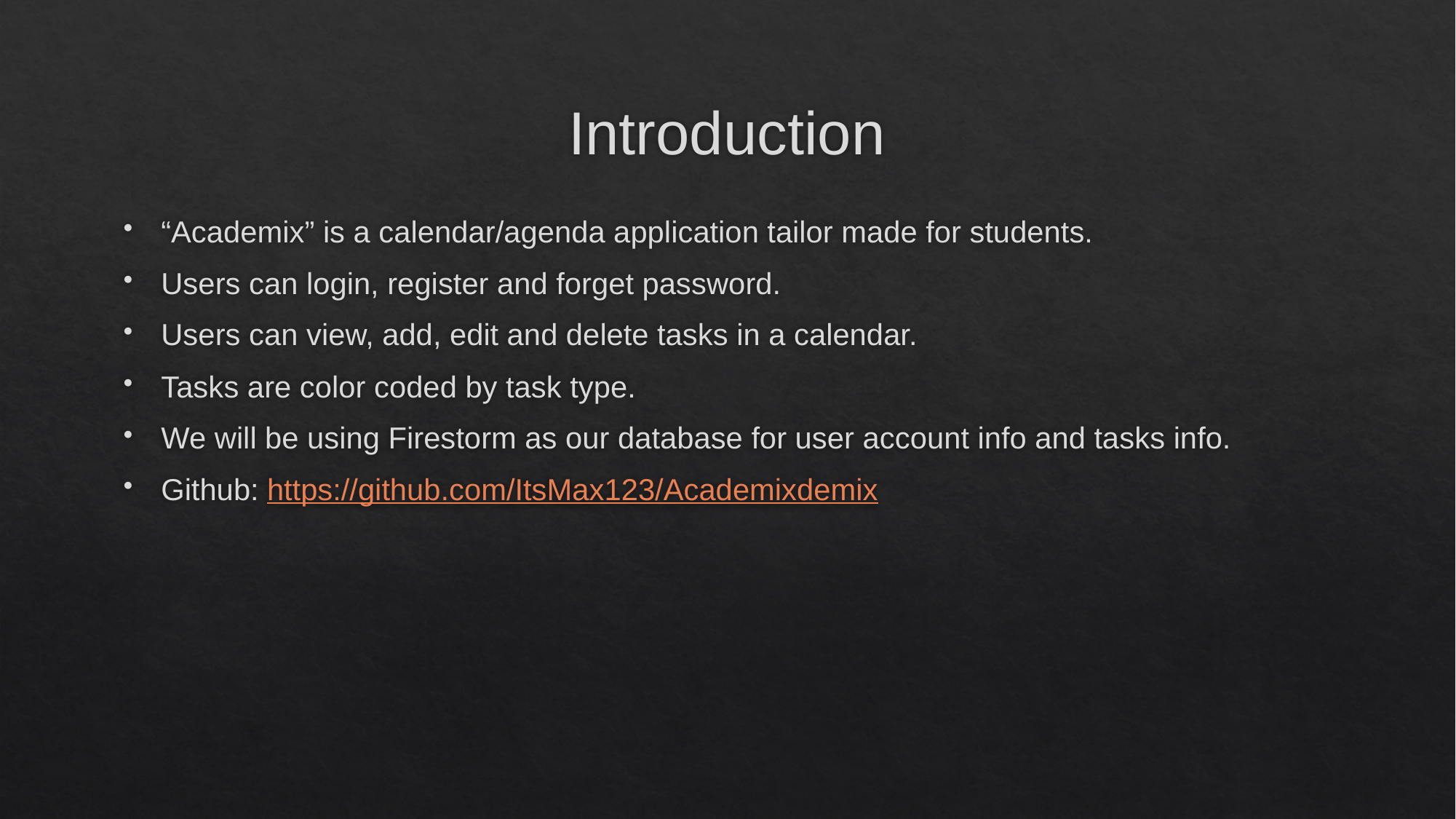

# Introduction
“Academix” is a calendar/agenda application tailor made for students.
Users can login, register and forget password.
Users can view, add, edit and delete tasks in a calendar.
Tasks are color coded by task type.
We will be using Firestorm as our database for user account info and tasks info.
Github: https://github.com/ItsMax123/Academixdemix